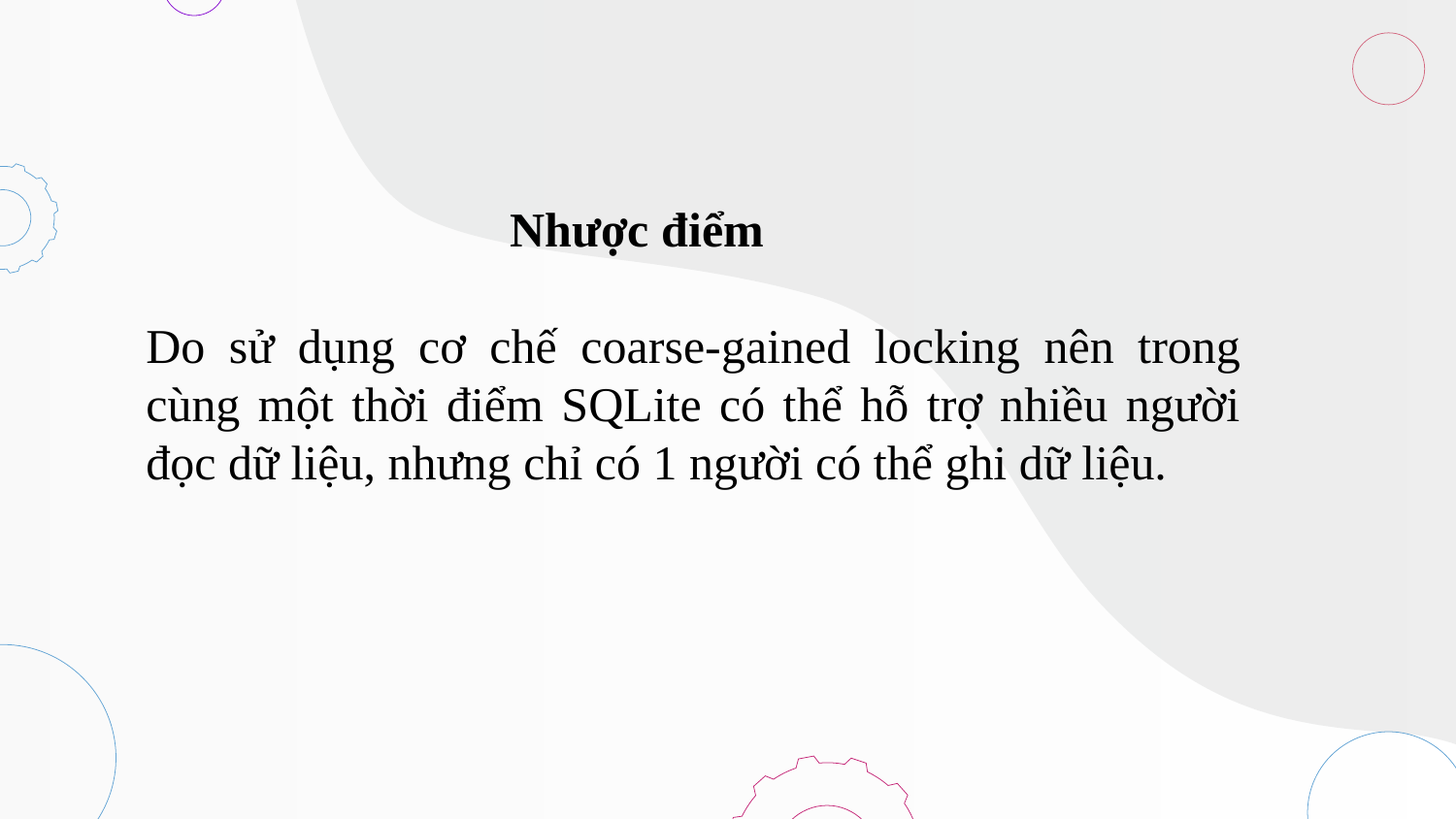

Nhược điểm

Do sử dụng cơ chế coarse-gained locking nên trong cùng một thời điểm SQLite có thể hỗ trợ nhiều người đọc dữ liệu, nhưng chỉ có 1 người có thể ghi dữ liệu.